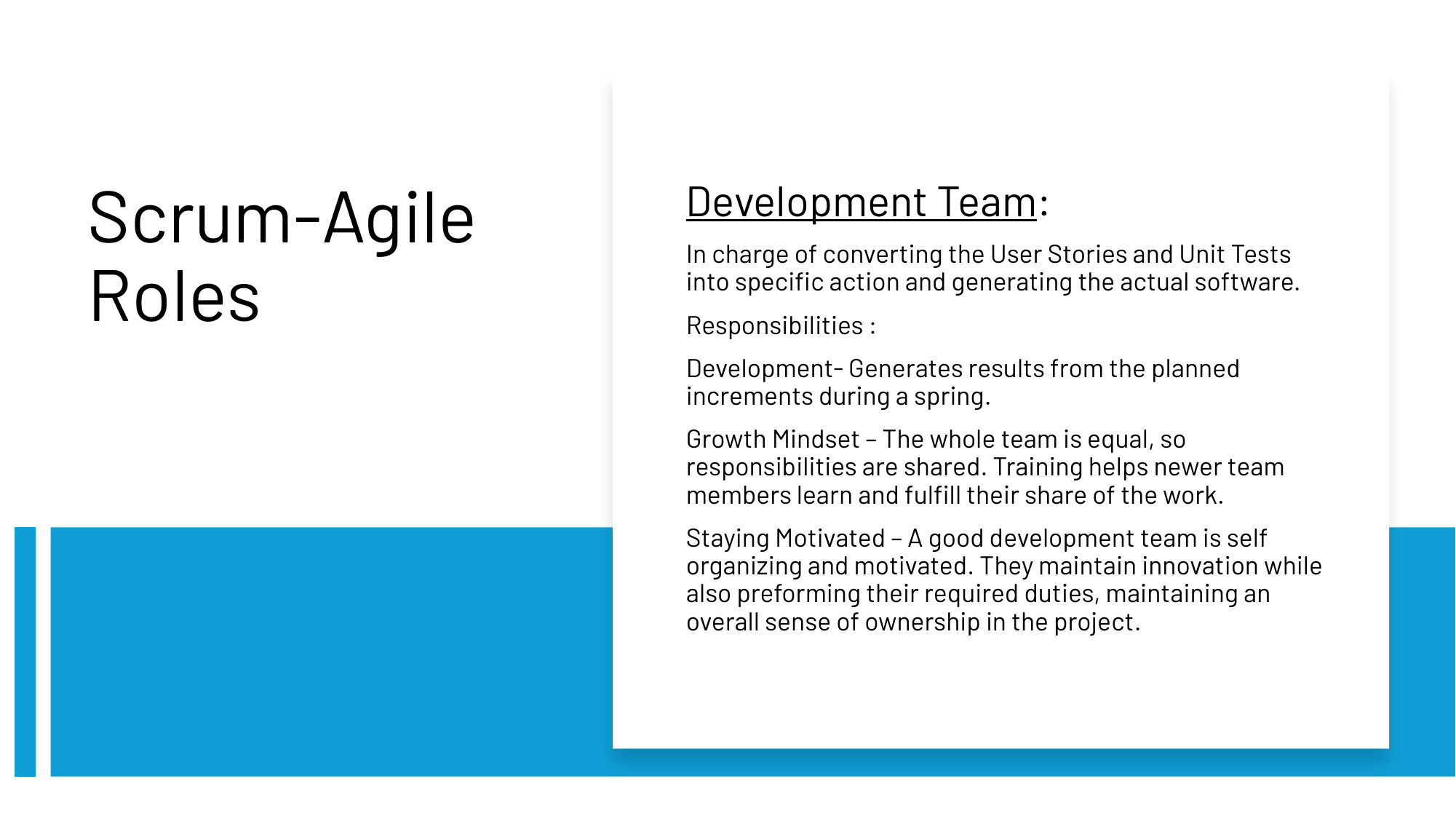

Development Team:
In charge of converting the User Stories and Unit Tests into specific action and generating the actual software.
Responsibilities :
Development- Generates results from the planned increments during a spring.
Growth Mindset – The whole team is equal, so responsibilities are shared. Training helps newer team members learn and fulfill their share of the work.
Staying Motivated – A good development team is self organizing and motivated. They maintain innovation while also preforming their required duties, maintaining an overall sense of ownership in the project.
# Scrum-Agile Roles